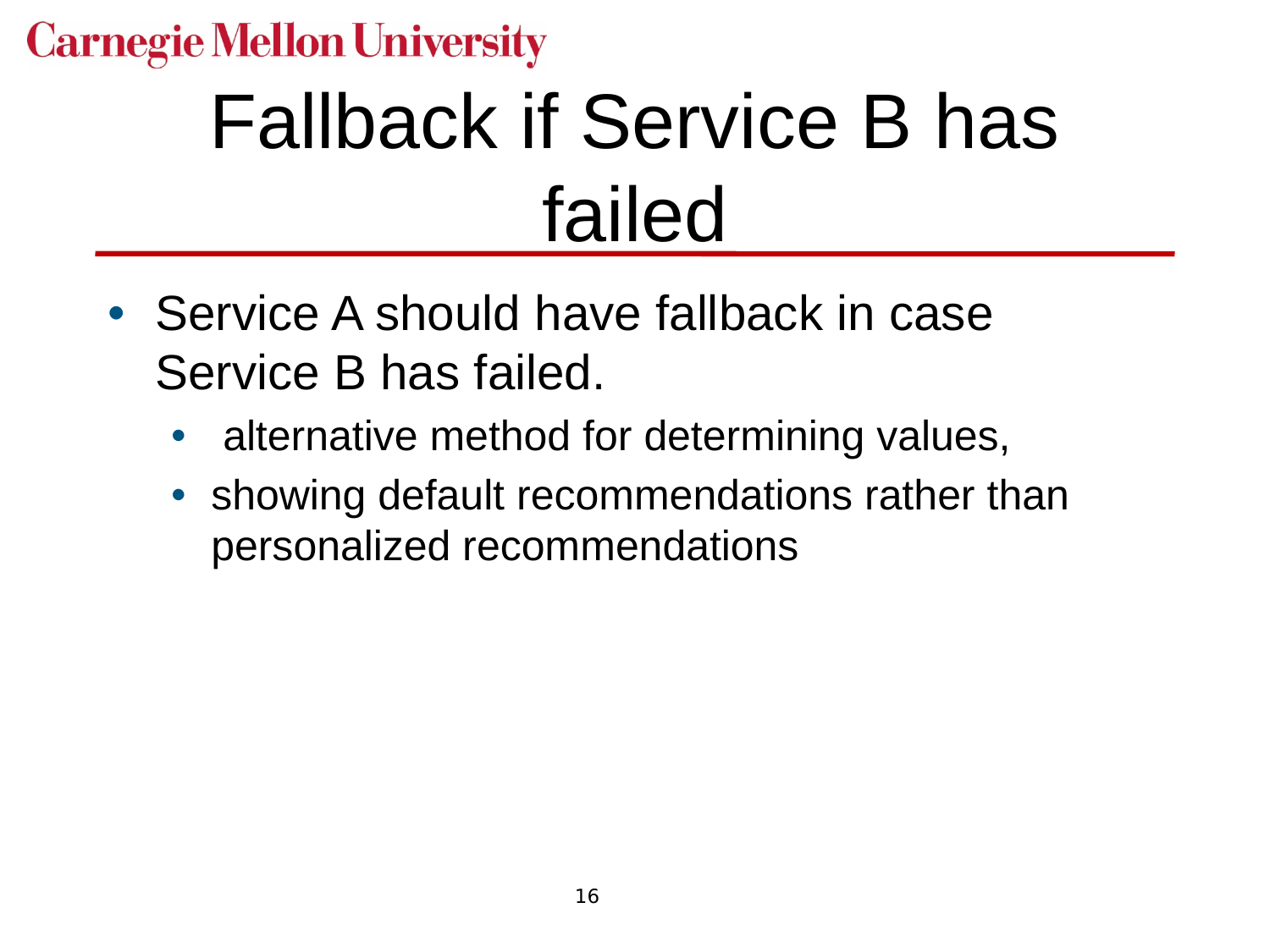

# Fallback if Service B has failed
Service A should have fallback in case Service B has failed.
 alternative method for determining values,
showing default recommendations rather than personalized recommendations